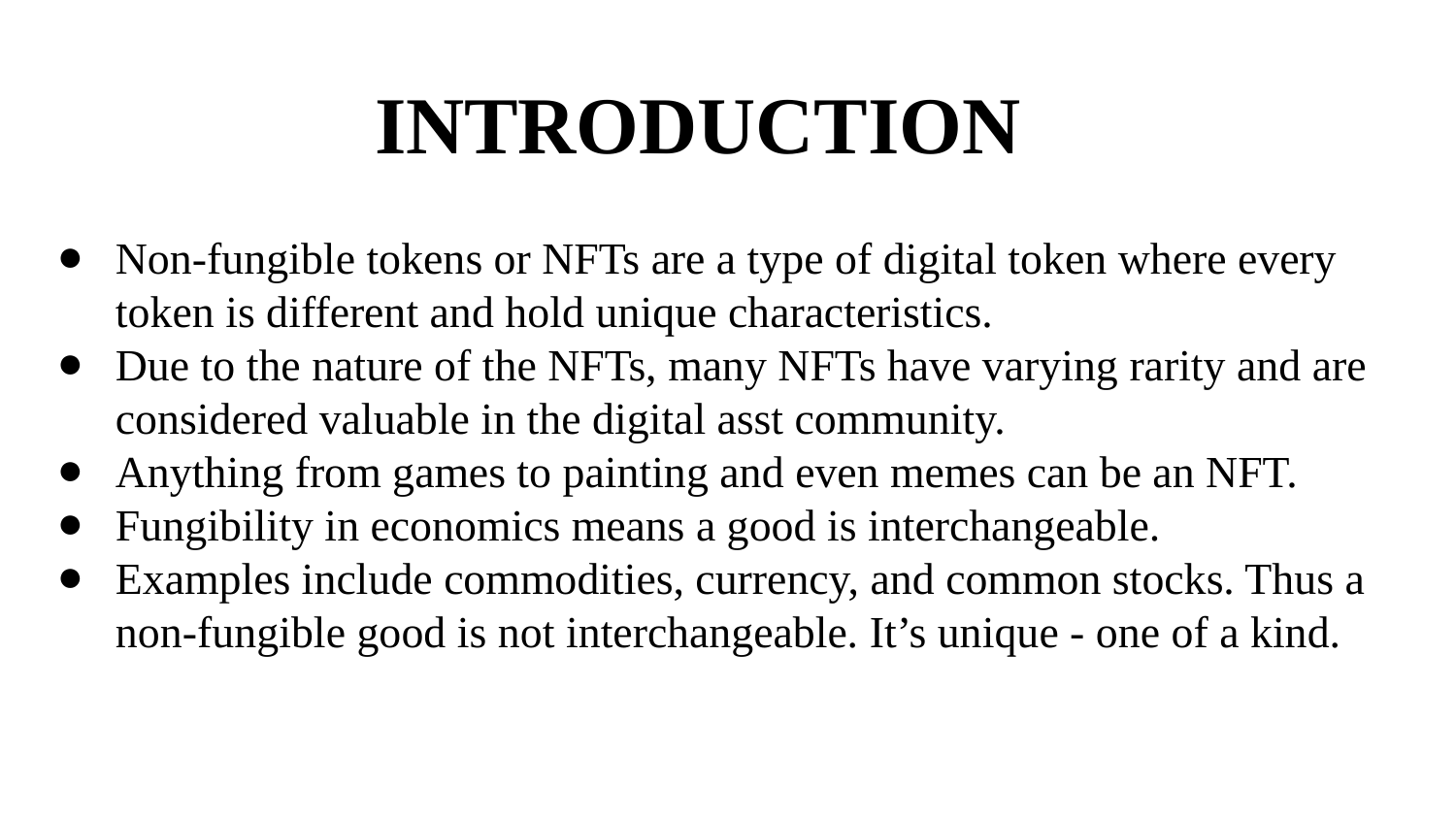

INTRODUCTION
Non-fungible tokens or NFTs are a type of digital token where every token is different and hold unique characteristics.
Due to the nature of the NFTs, many NFTs have varying rarity and are considered valuable in the digital asst community.
Anything from games to painting and even memes can be an NFT.
Fungibility in economics means a good is interchangeable.
Examples include commodities, currency, and common stocks. Thus a non-fungible good is not interchangeable. It’s unique - one of a kind.